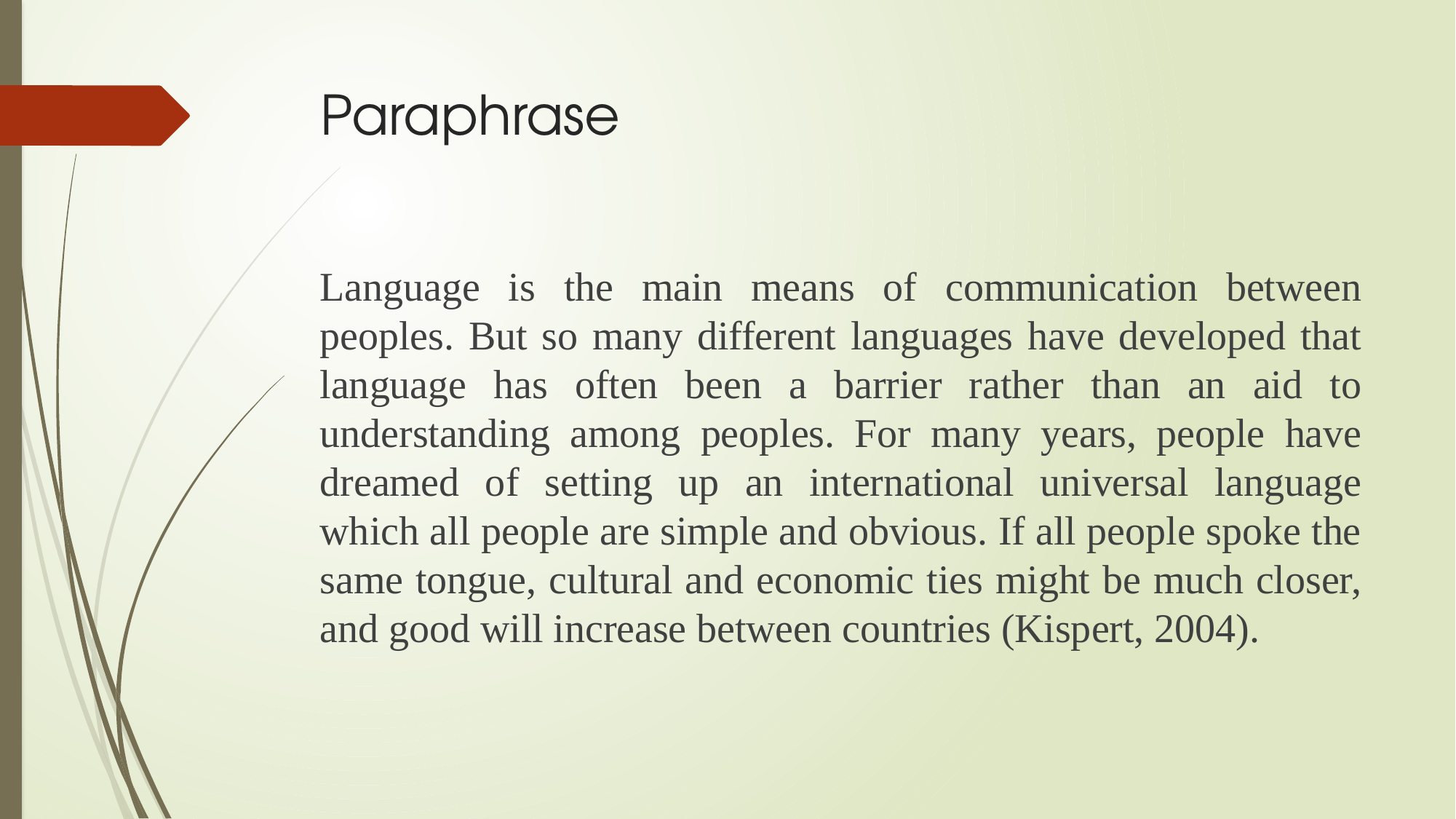

# Paraphrase
Language is the main means of communication between peoples. But so many different languages have developed that language has often been a barrier rather than an aid to understanding among peoples. For many years, people have dreamed of setting up an international universal language which all people are simple and obvious. If all people spoke the same tongue, cultural and economic ties might be much closer, and good will increase between countries (Kispert, 2004).